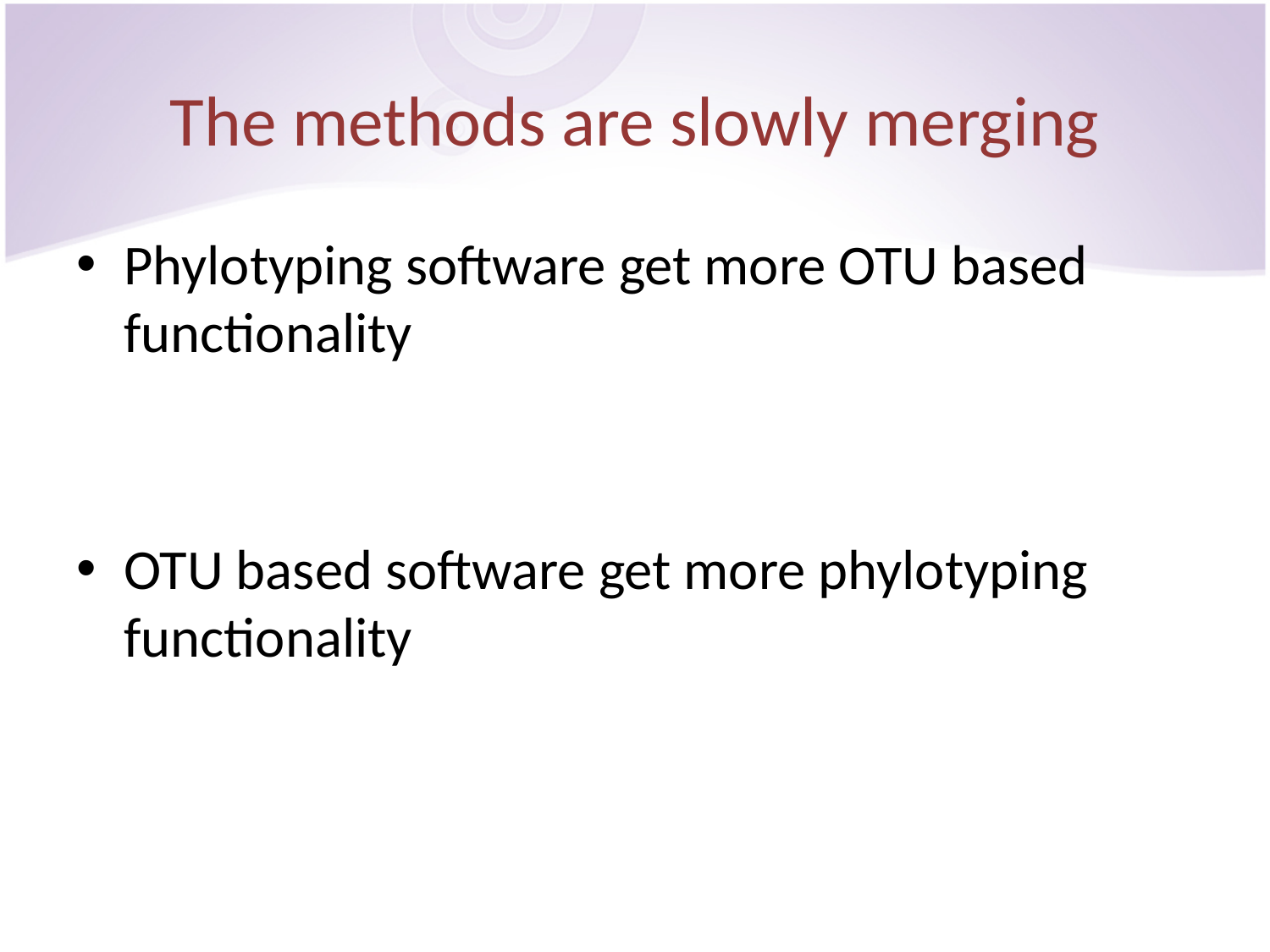

# The methods are slowly merging
Phylotyping software get more OTU based functionality

OTU based software get more phylotyping functionality